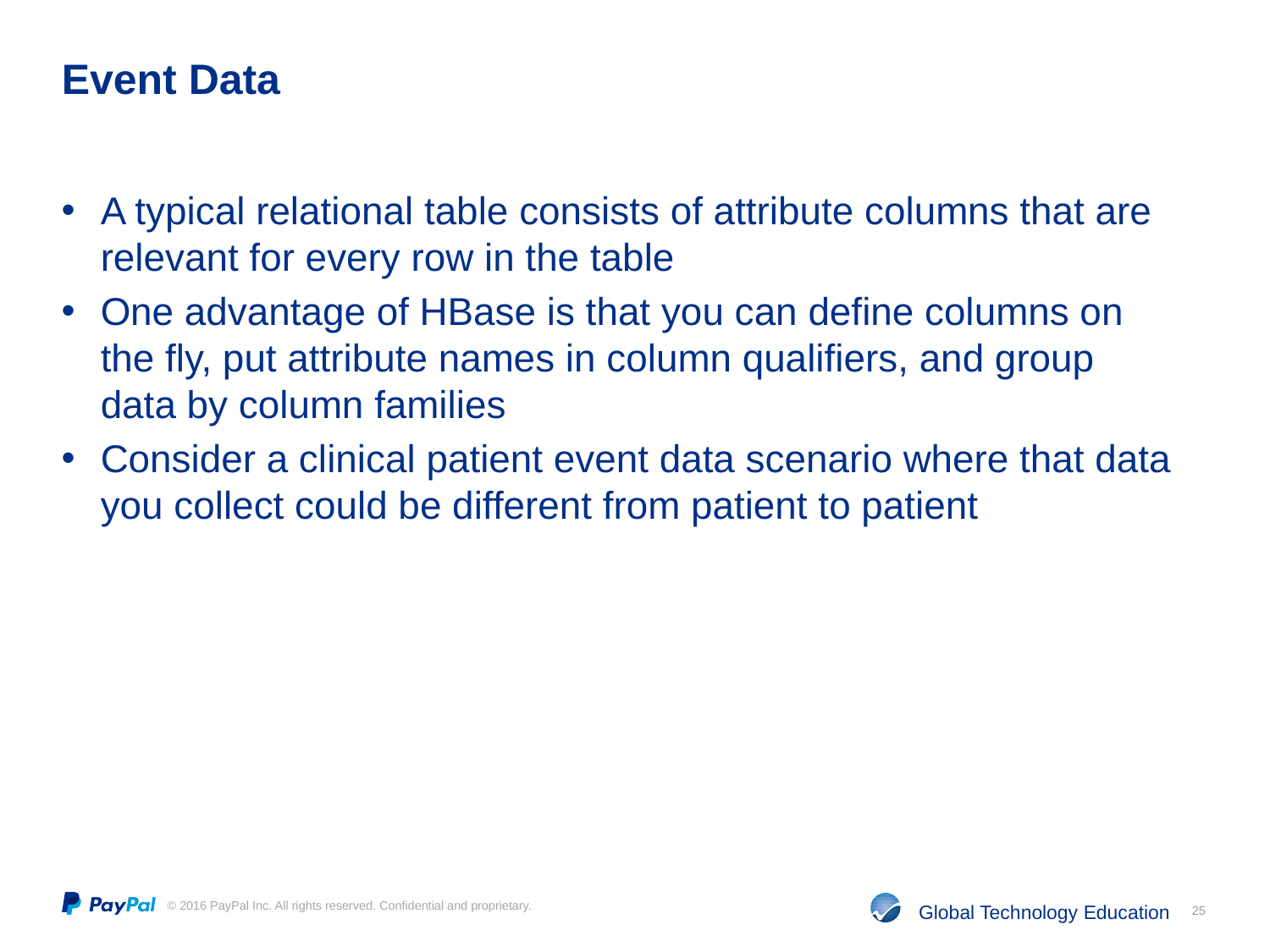

# Event Data
A typical relational table consists of attribute columns that are relevant for every row in the table
One advantage of HBase is that you can define columns on the fly, put attribute names in column qualifiers, and group data by column families
Consider a clinical patient event data scenario where that data you collect could be different from patient to patient
25